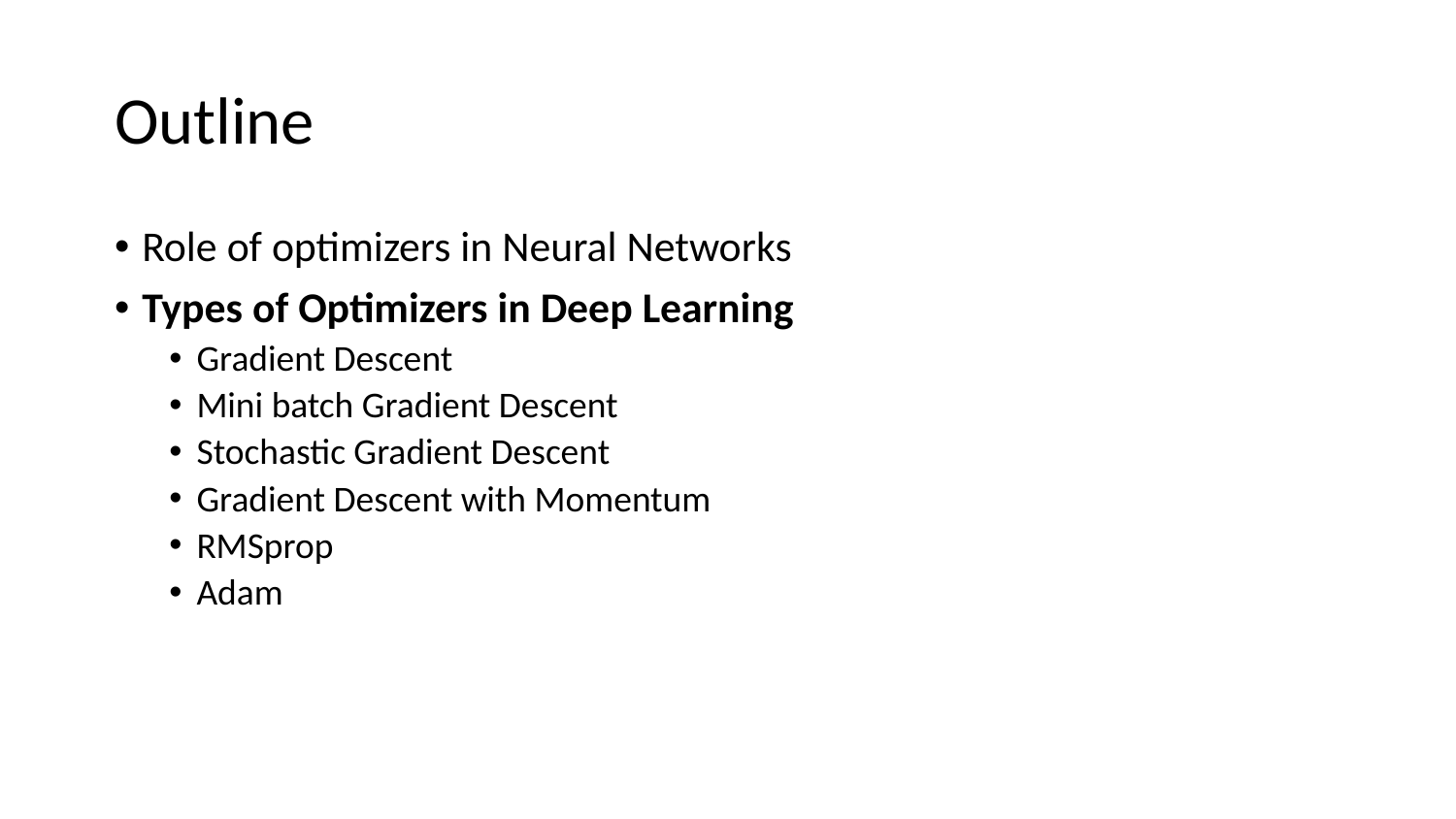

# Outline
Role of optimizers in Neural Networks
Types of Optimizers in Deep Learning
Gradient Descent
Mini batch Gradient Descent
Stochastic Gradient Descent
Gradient Descent with Momentum
RMSprop
Adam